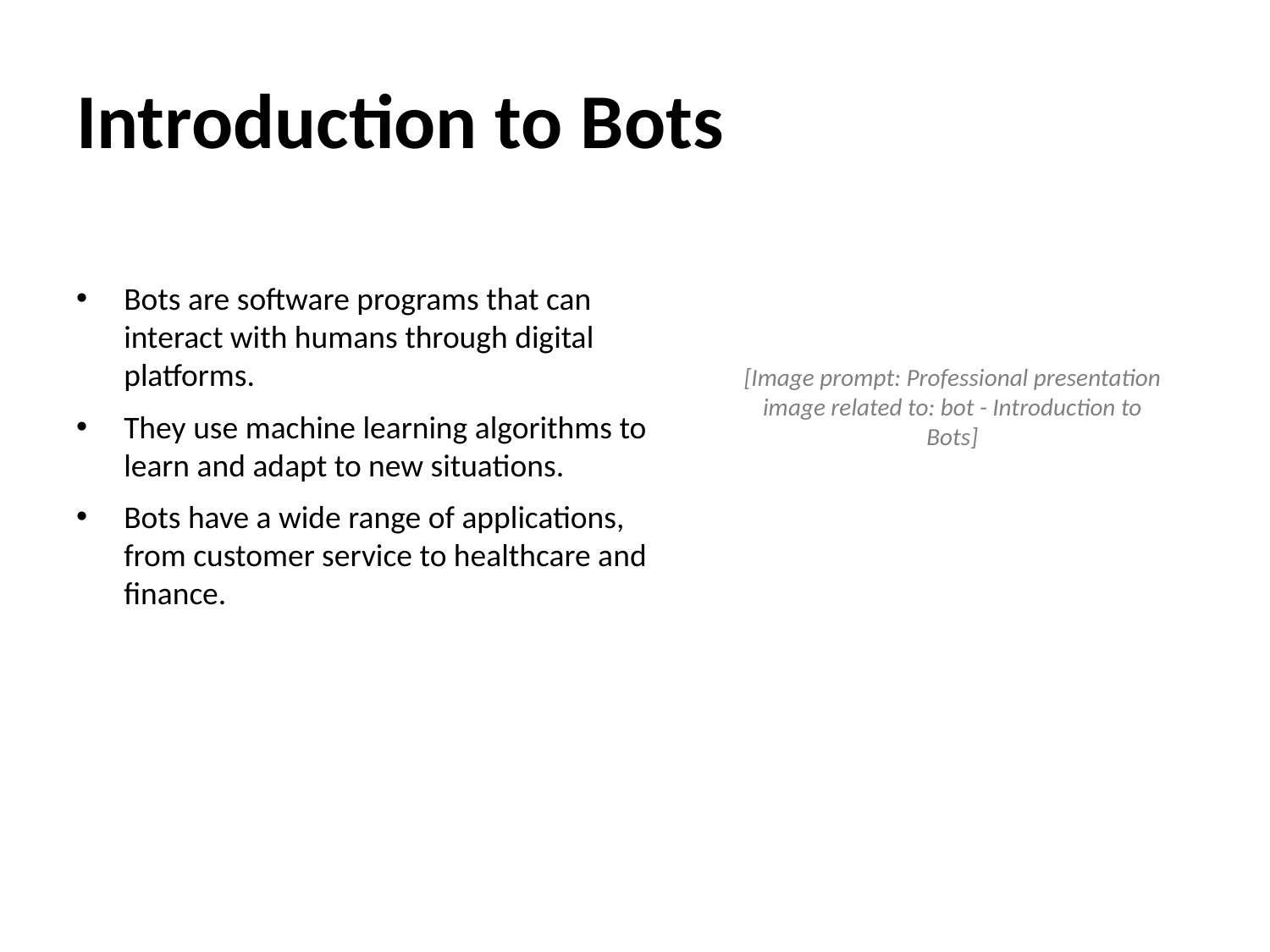

# Introduction to Bots

Bots are software programs that can interact with humans through digital platforms.
They use machine learning algorithms to learn and adapt to new situations.
Bots have a wide range of applications, from customer service to healthcare and finance.

[Image prompt: Professional presentation image related to: bot - Introduction to Bots]